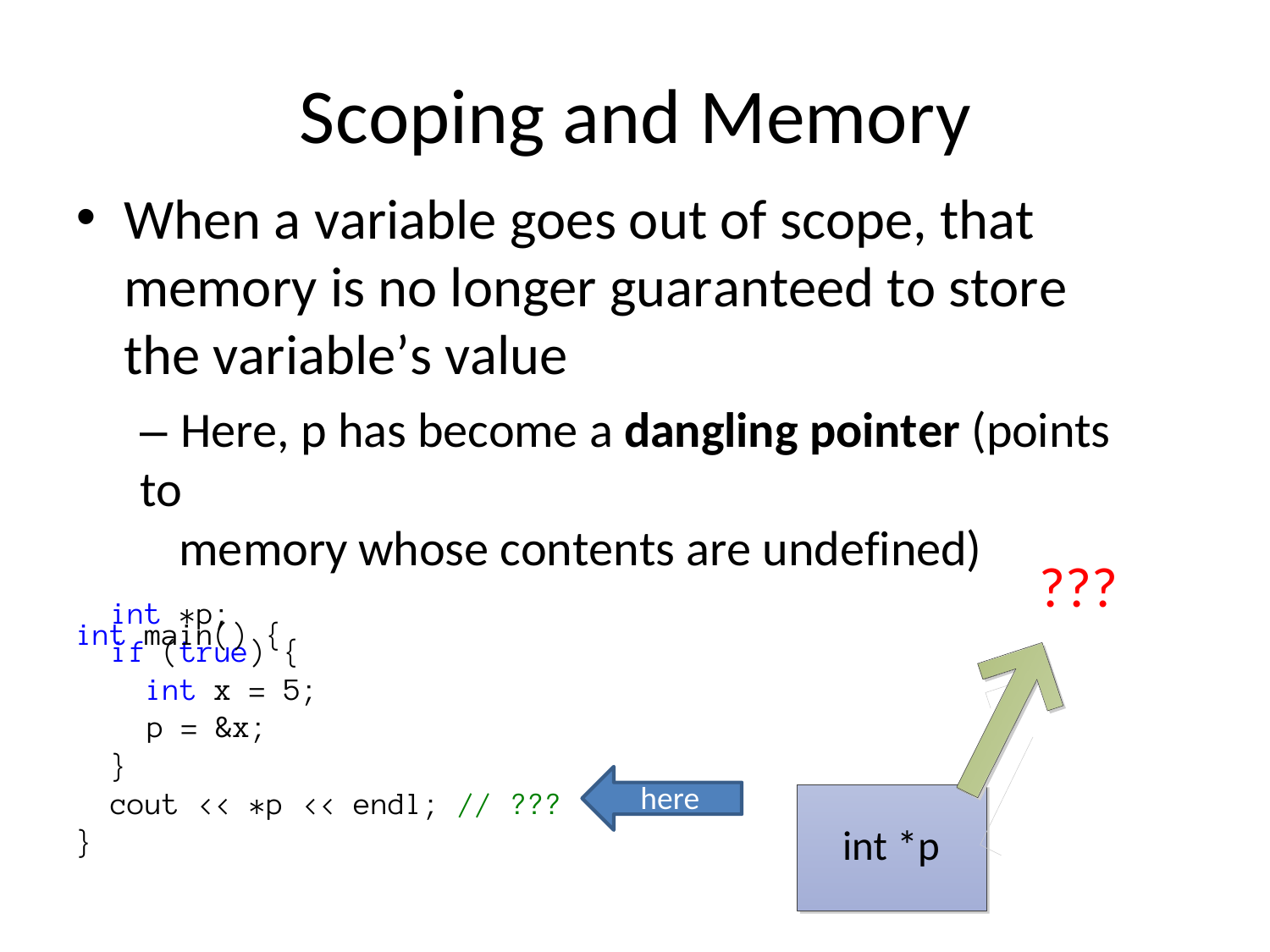

# Scoping and Memory
When a variable goes out of scope, that memory is no longer guaranteed to store the variable’s value

– Here, p has become a dangling pointer (points to
memory whose contents are undefined)

int main() {
???
int *p;
if (true) {
int x = 5;

p = &x;

}
cout

here
<< *p
<< endl; // ???

int *p
}